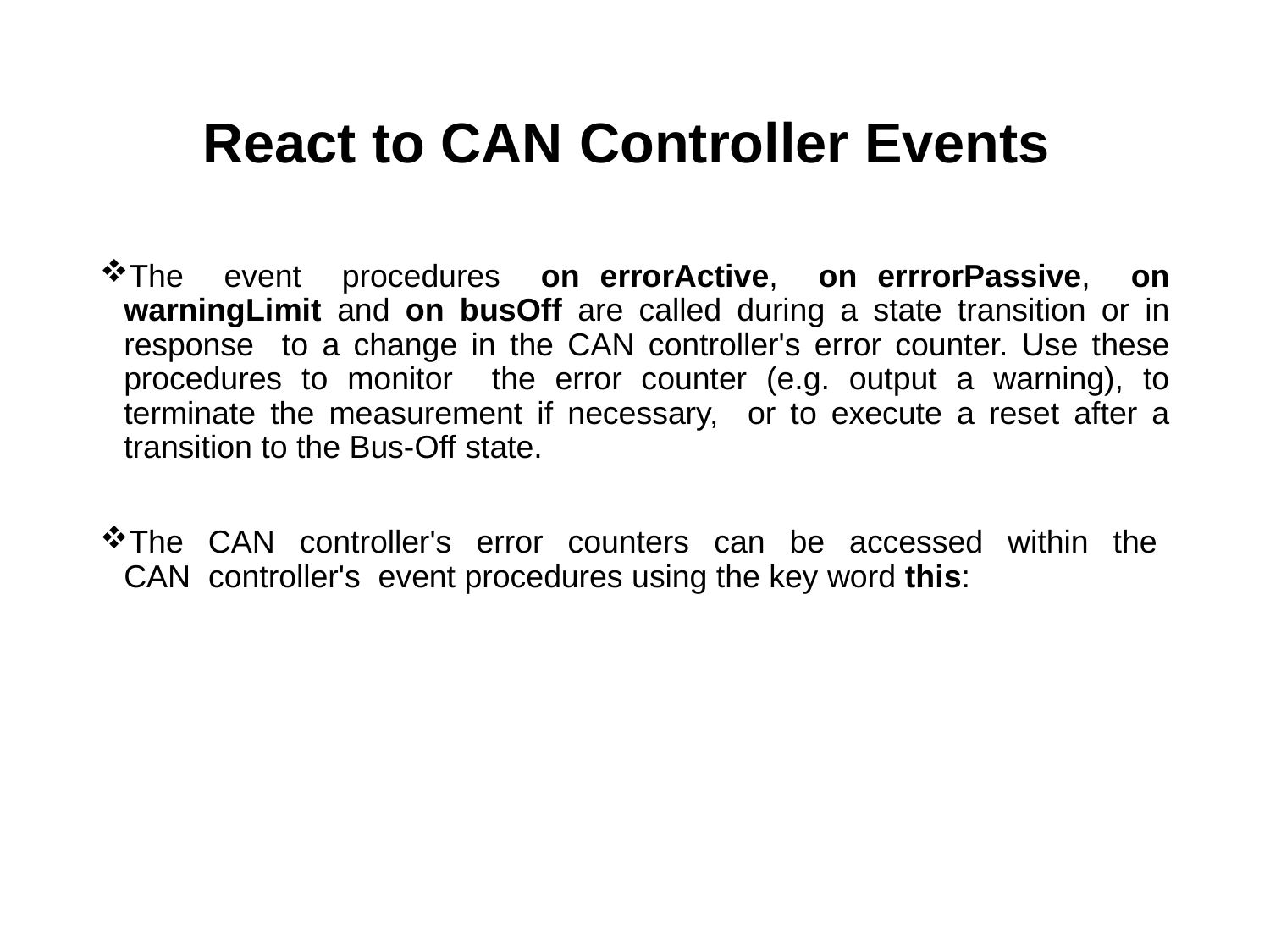

# React to CAN Controller Events
The  event  procedures  on errorActive,  on errrorPassive,  on warningLimit and on busOff are called during a state transition or in response  to a change in the CAN controller's error counter. Use these procedures to monitor  the error counter (e.g. output a warning), to terminate the measurement if necessary,  or to execute a reset after a transition to the Bus-Off state.

The  CAN  controller's  error  counters  can  be  accessed  within  the  CAN  controller's  event procedures using the key word this: